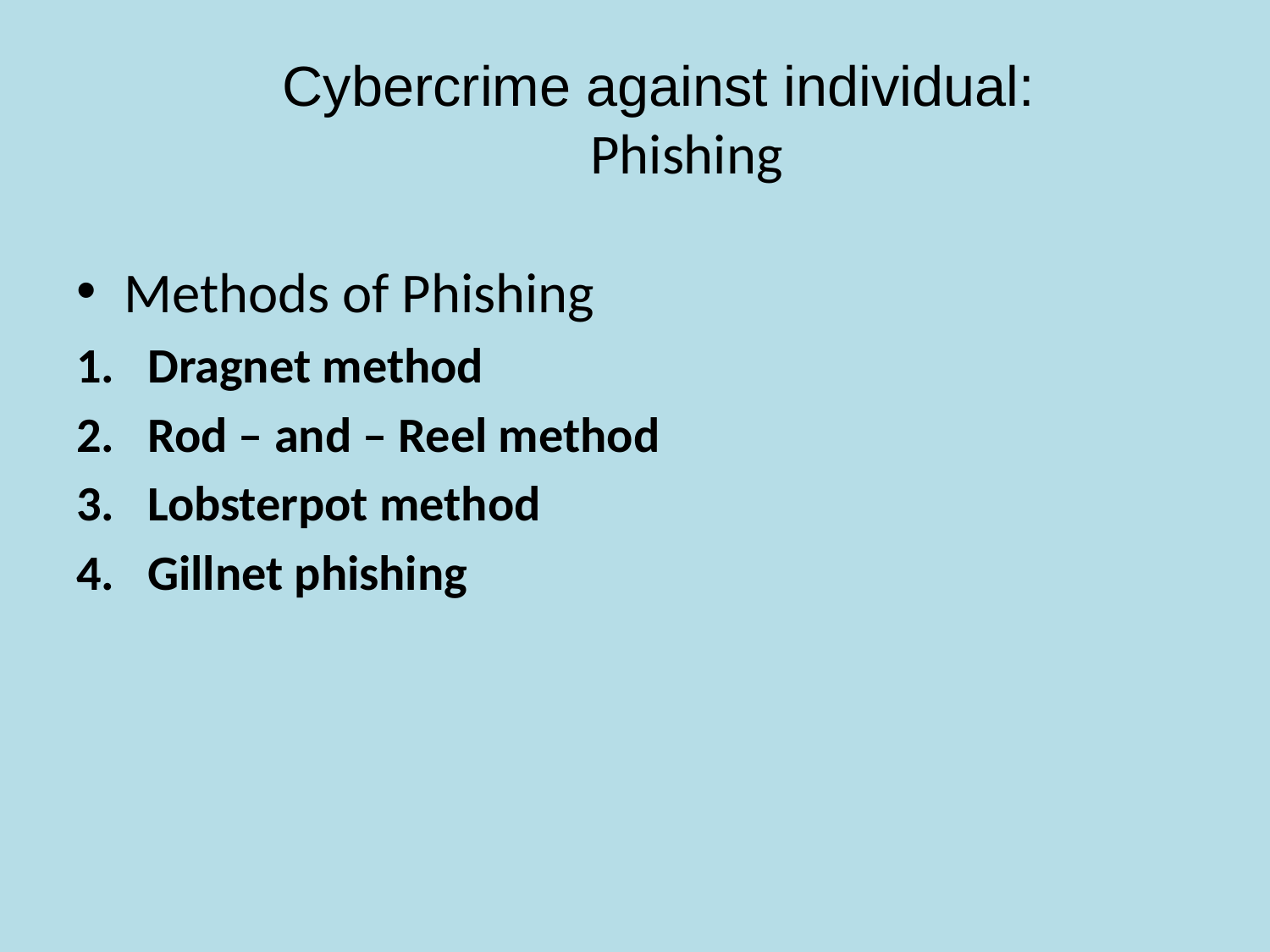

# Cybercrime against individual: Phishing
Methods of Phishing
Dragnet method
Rod – and – Reel method
Lobsterpot method
Gillnet phishing